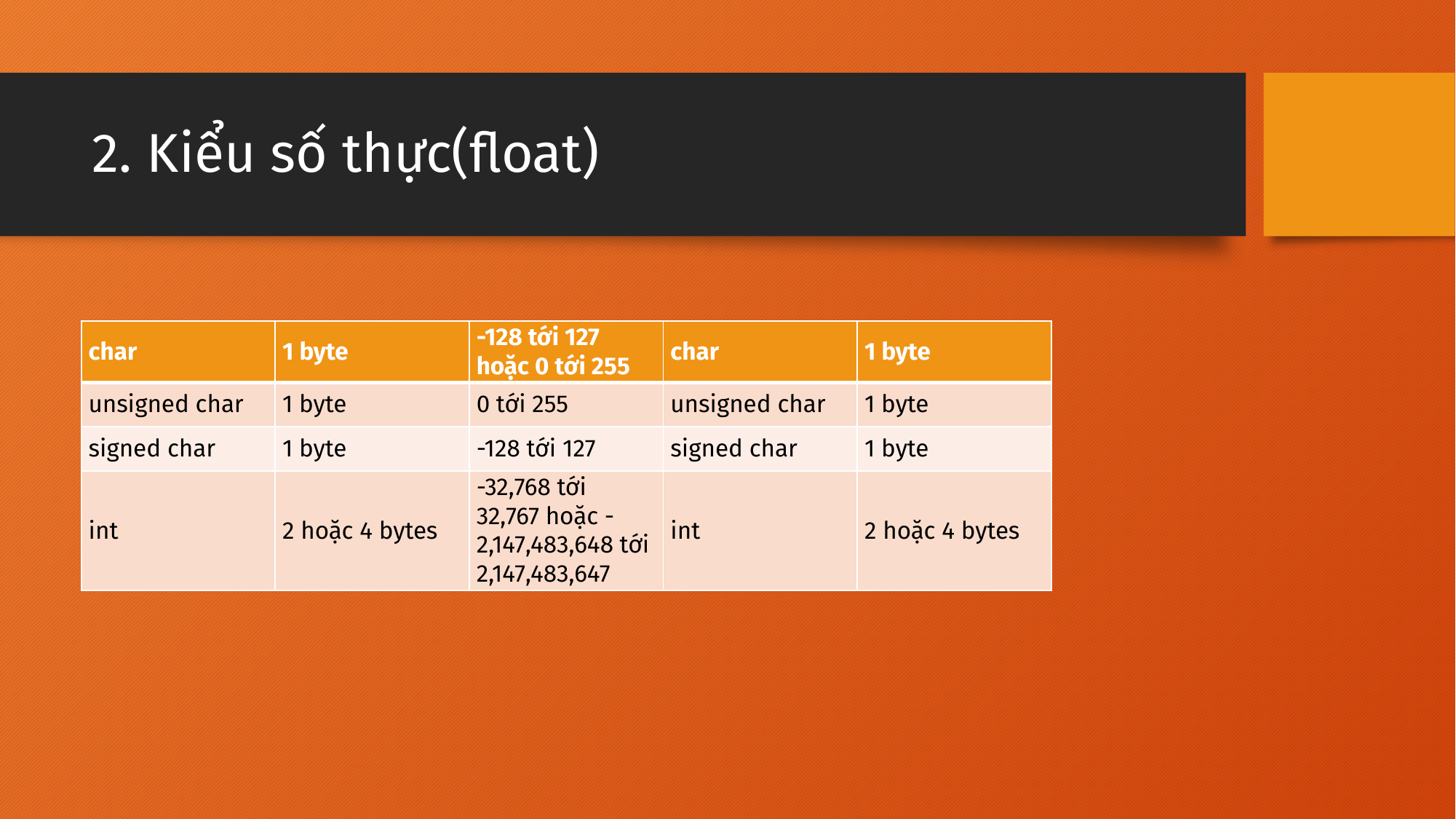

# 2. Kiểu số thực(float)
| char | 1 byte | -128 tới 127 hoặc 0 tới 255 | char | 1 byte |
| --- | --- | --- | --- | --- |
| unsigned char | 1 byte | 0 tới 255 | unsigned char | 1 byte |
| signed char | 1 byte | -128 tới 127 | signed char | 1 byte |
| int | 2 hoặc 4 bytes | -32,768 tới 32,767 hoặc -2,147,483,648 tới 2,147,483,647 | int | 2 hoặc 4 bytes |